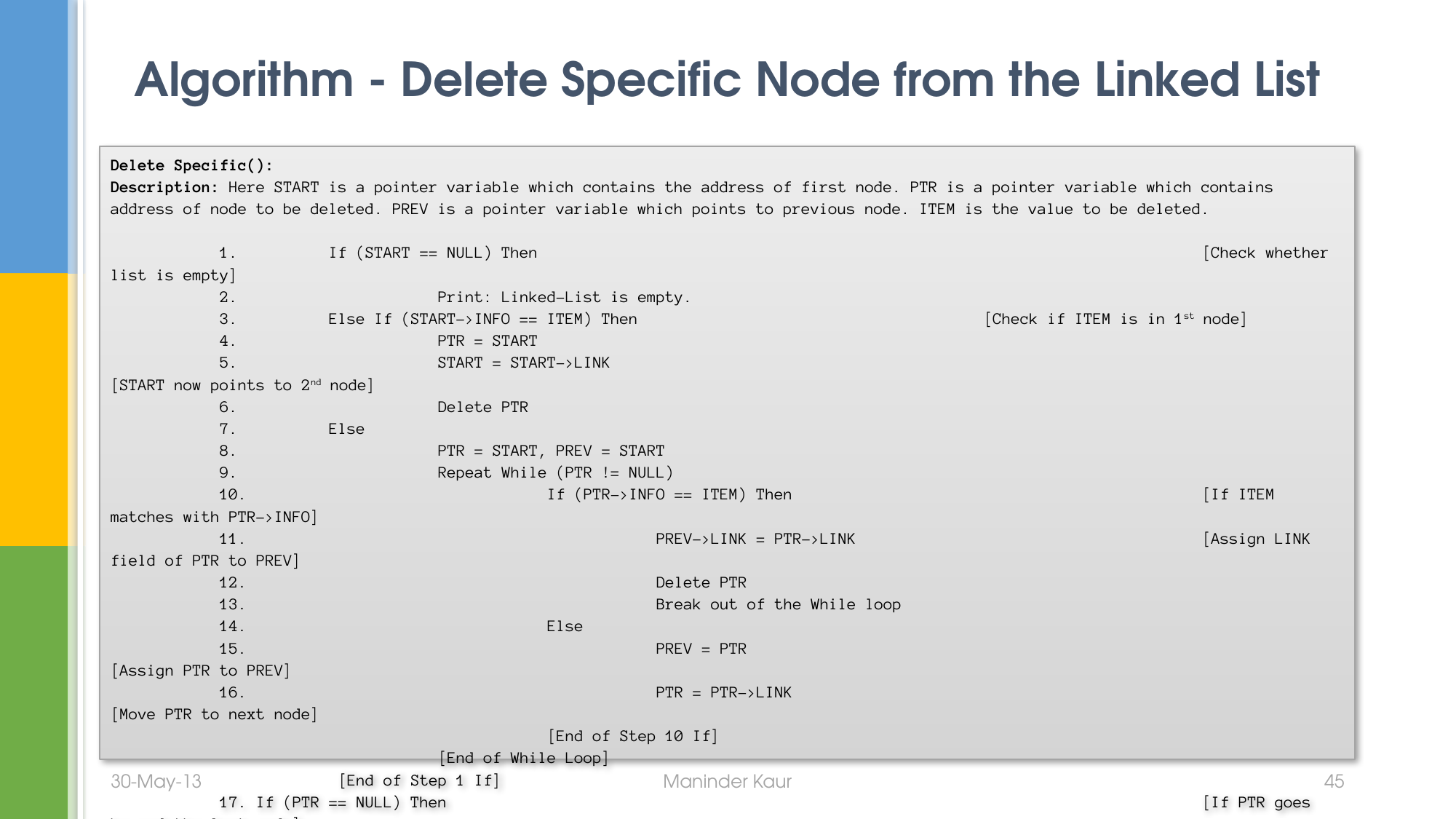

# Algorithm - Delete Specific Node from the Linked List
Delete Specific():
Description: Here START is a pointer variable which contains the address of first node. PTR is a pointer variable which contains address of node to be deleted. PREV is a pointer variable which points to previous node. ITEM is the value to be deleted.

	1.	If (START == NULL) Then							[Check whether list is empty]
	2.		Print: Linked-List is empty.
	3.	Else If (START->INFO == ITEM) Then				[Check if ITEM is in 1st node]
	4.		PTR = START
	5.		START = START->LINK							[START now points to 2nd node]
	6.		Delete PTR
	7.	Else
	8.		PTR = START, PREV = START
	9.		Repeat While (PTR != NULL)
	10.			If (PTR->INFO == ITEM) Then				[If ITEM matches with PTR->INFO]
	11.				PREV->LINK = PTR->LINK				[Assign LINK field of PTR to PREV]
	12.				Delete PTR
	13.				Break out of the While loop
	14.			Else
	15.				PREV = PTR						[Assign PTR to PREV]
	16.				PTR = PTR->LINK					[Move PTR to next node]
				[End of Step 10 If]
			[End of While Loop]
		 [End of Step 1 If]
	17. If (PTR == NULL) Then							[If PTR goes beyond the last node]
	18.		Print: ITEM not found
	19.	Else
	20.		Print: ITEM deleted
	21.	Exit
30-May-13
Maninder Kaur
45